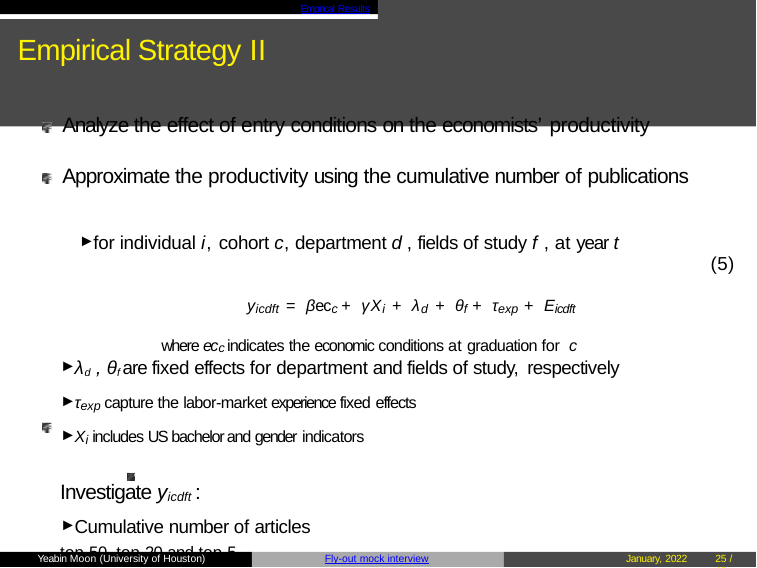

Empirical Results

# Empirical Strategy II
Analyze the effect of entry conditions on the economists’ productivity
Approximate the productivity using the cumulative number of publications
► for individual i, cohort c, department d , fields of study f , at year t  yicdft = βecc + γXi + λd + θf + τexp + Eicdft
where ecc indicates the economic conditions at graduation for c
► λd , θf are fixed effects for department and fields of study, respectively
► τexp capture the labor-market experience fixed effects
► Xi includes US bachelor and gender indicators

Investigate yicdft :
► Cumulative number of articles
top 50, top 20 and top 5

(5)

Yeabin Moon (University of Houston)
Fly-out mock interview
January, 2022
25 / 40